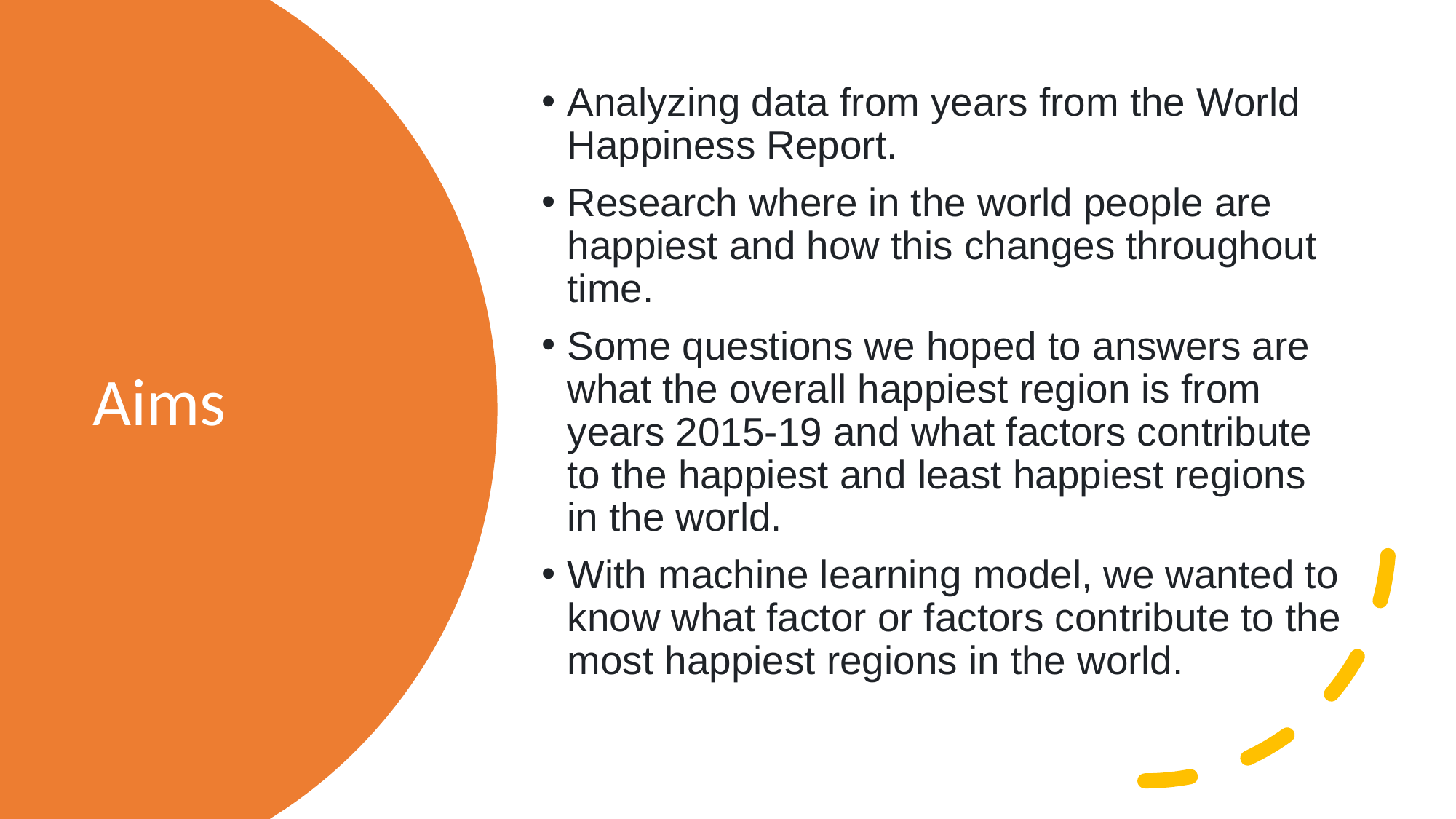

Analyzing data from years from the World Happiness Report.
Research where in the world people are happiest and how this changes throughout time.
Some questions we hoped to answers are what the overall happiest region is from years 2015-19 and what factors contribute to the happiest and least happiest regions in the world.
With machine learning model, we wanted to know what factor or factors contribute to the most happiest regions in the world.
# Aims